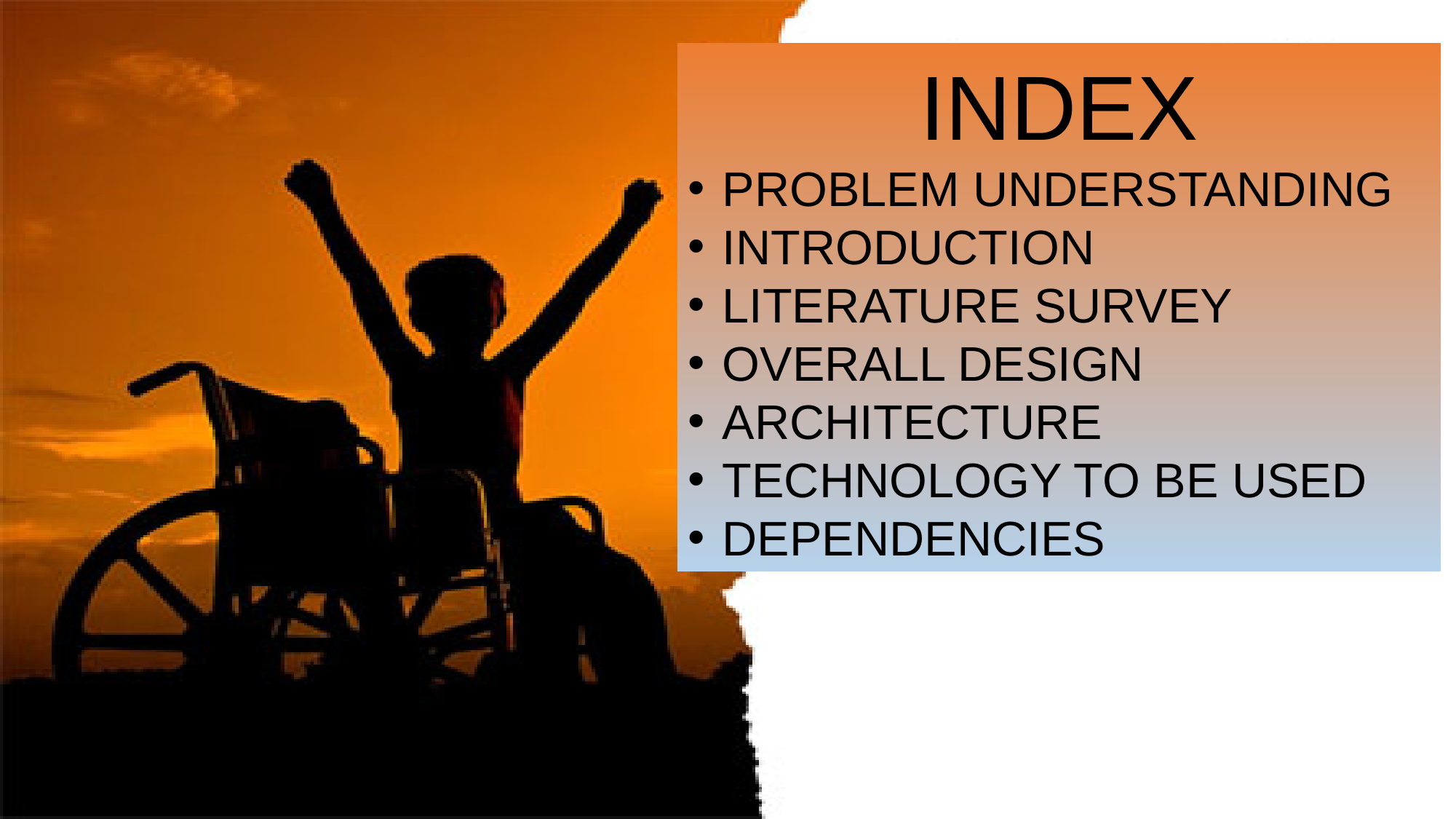

INDEX
PROBLEM UNDERSTANDING
INTRODUCTION
LITERATURE SURVEY
OVERALL DESIGN
ARCHITECTURE
TECHNOLOGY TO BE USED
DEPENDENCIES